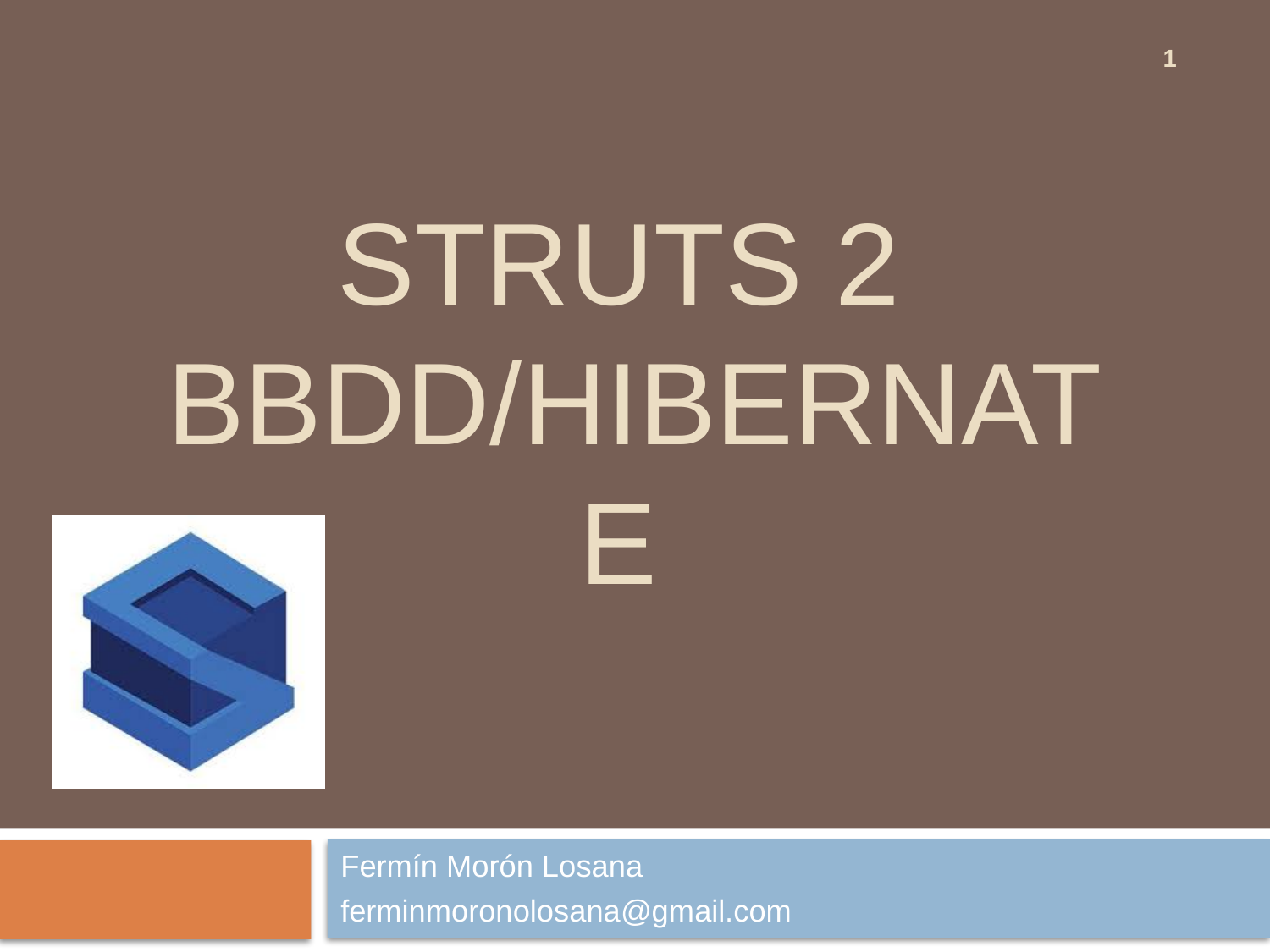

1
# STRUTS 2 BBDD/Hibernate
Fermín Morón Losana
ferminmoronolosana@gmail.com